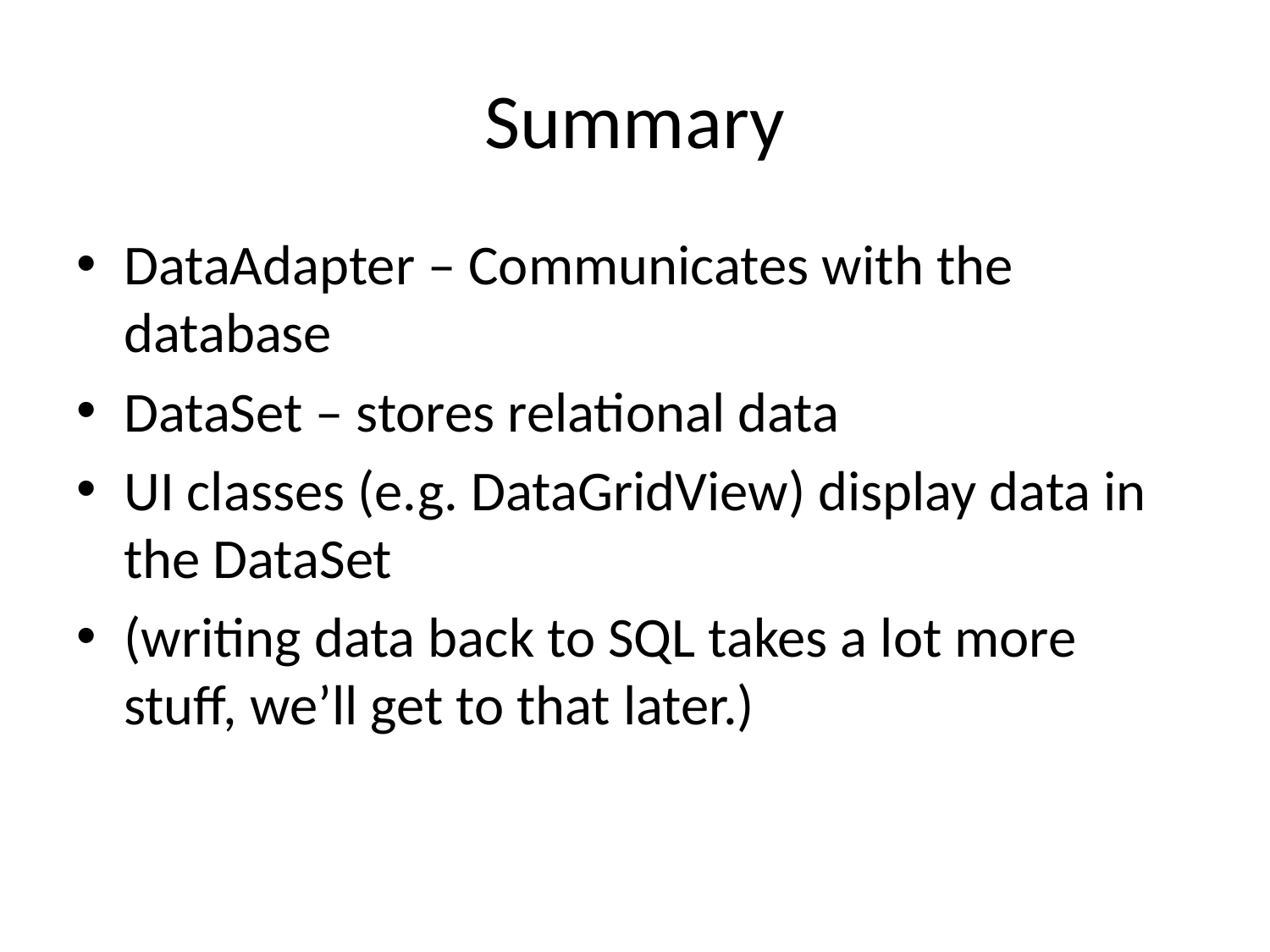

# Summary
DataAdapter – Communicates with the database
DataSet – stores relational data
UI classes (e.g. DataGridView) display data in the DataSet
(writing data back to SQL takes a lot more stuff, we’ll get to that later.)